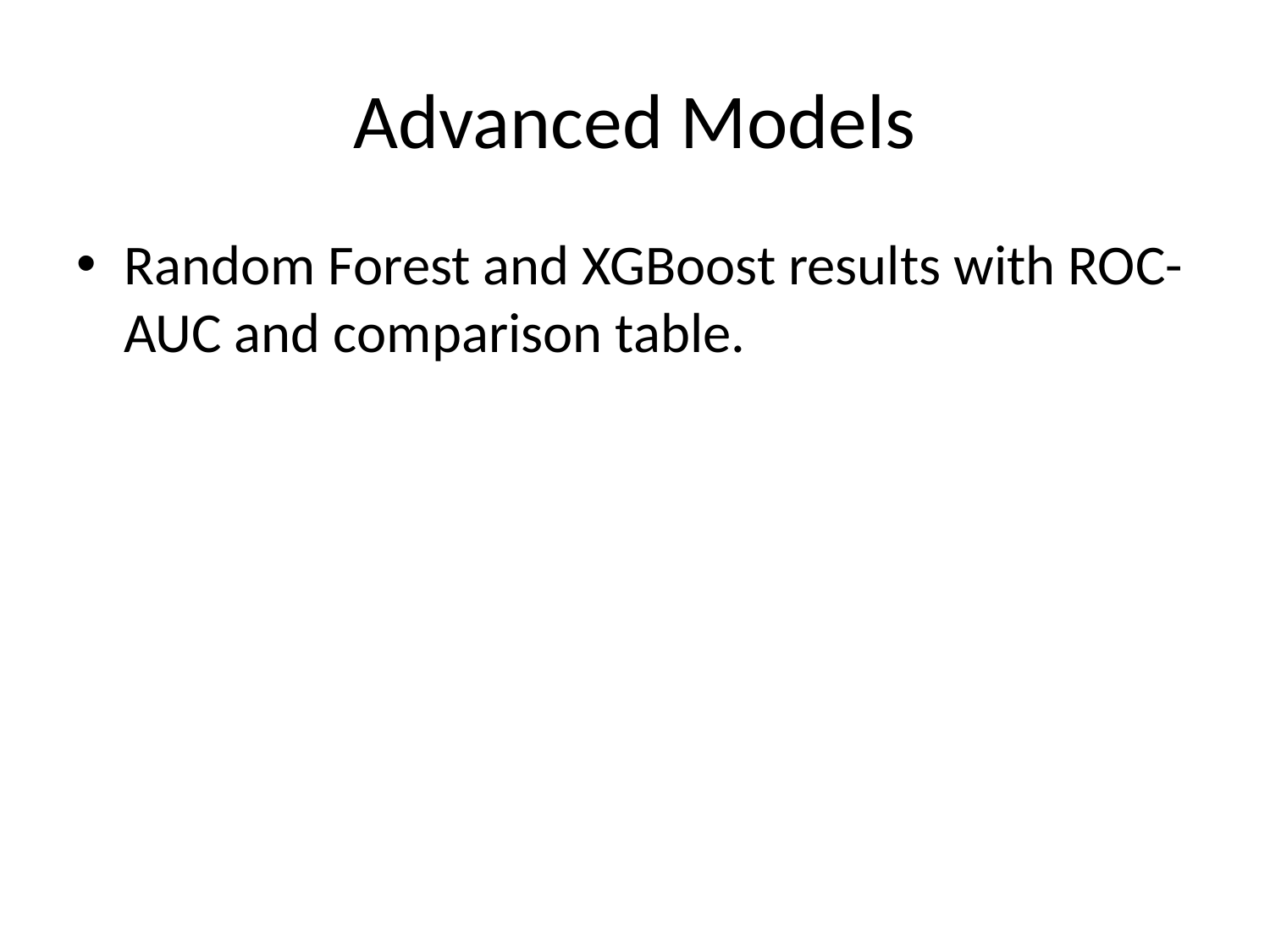

# Advanced Models
Random Forest and XGBoost results with ROC-AUC and comparison table.